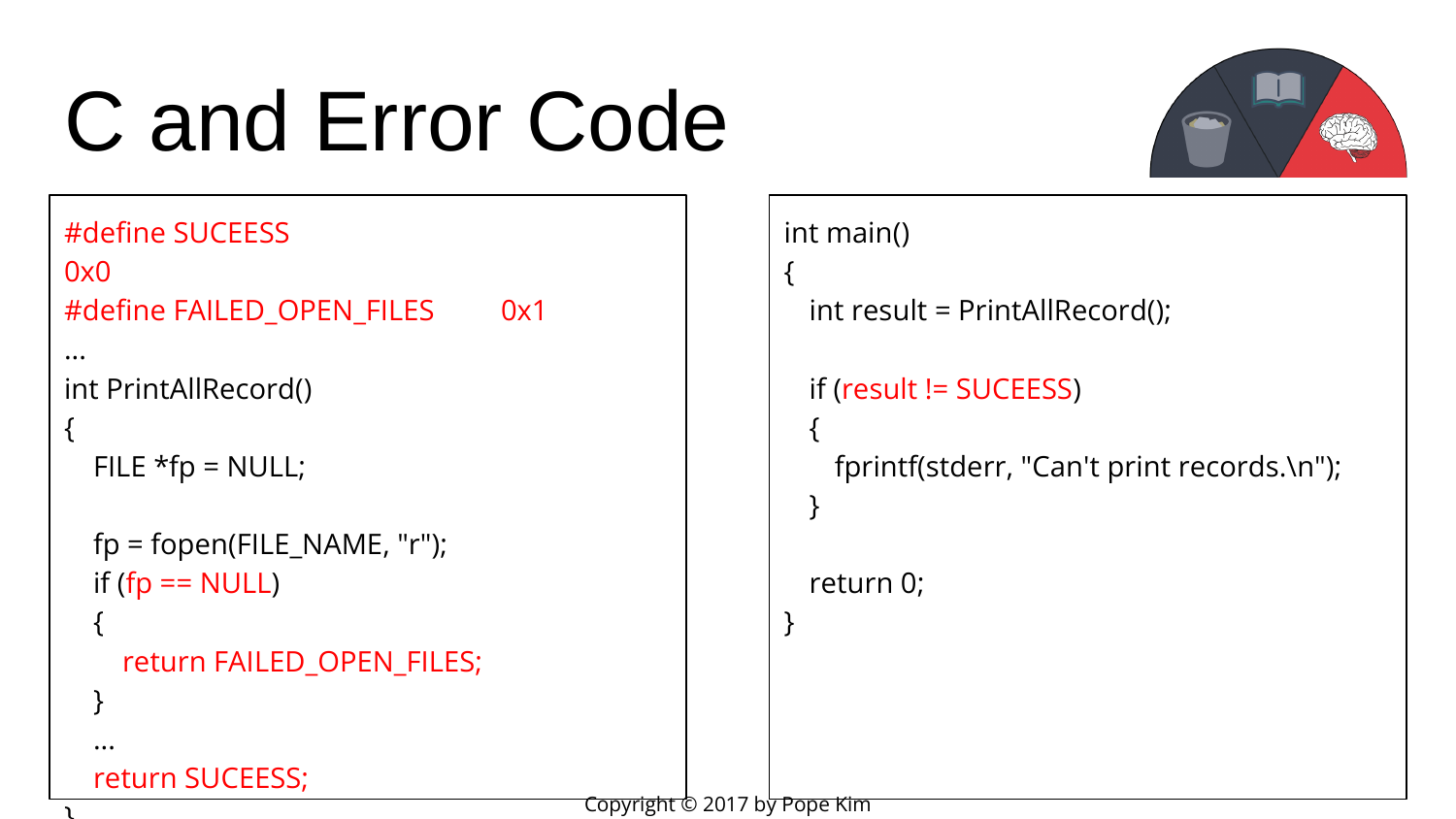

# C and Error Code
#define SUCEESS			0x0
#define FAILED_OPEN_FILES	0x1
...
int PrintAllRecord()
{
    FILE *fp = NULL;
    fp = fopen(FILE_NAME, "r");
    if (fp == NULL)
    {
        return FAILED_OPEN_FILES;
    }
    ...
    return SUCEESS;
}
int main()
{
    int result = PrintAllRecord();
    if (result != SUCEESS)
    {
        fprintf(stderr, "Can't print records.\n");
    }
    return 0;
}